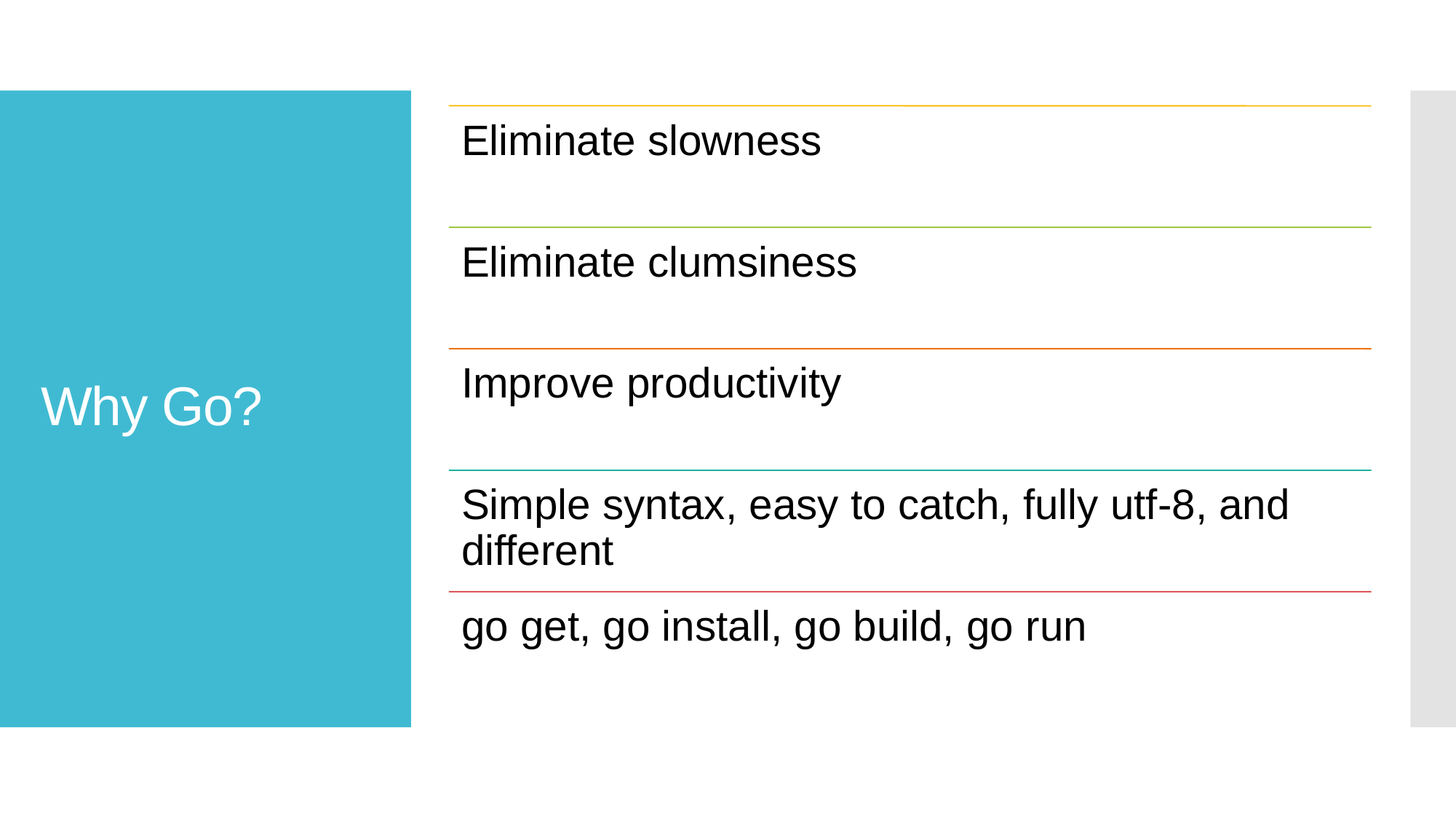

Eliminate slowness
Eliminate clumsiness
Improve productivity
Simple syntax, easy to catch, fully utf-8, and different
go get, go install, go build, go run
# Why Go?